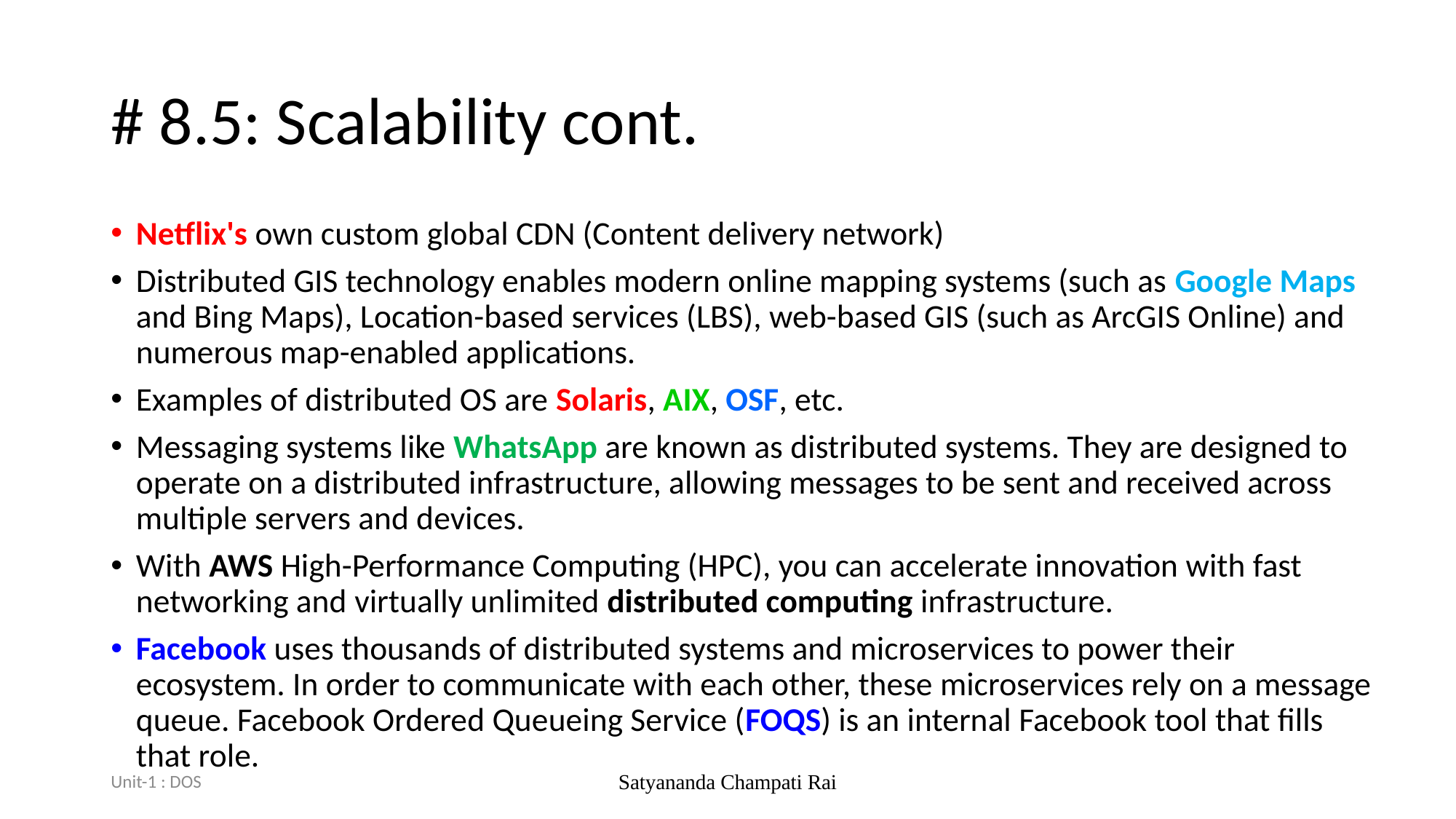

# # 8.5: Scalability cont.
Netflix's own custom global CDN (Content delivery network)
Distributed GIS technology enables modern online mapping systems (such as Google Maps and Bing Maps), Location-based services (LBS), web-based GIS (such as ArcGIS Online) and numerous map-enabled applications.
Examples of distributed OS are Solaris, AIX, OSF, etc.
Messaging systems like WhatsApp are known as distributed systems. They are designed to operate on a distributed infrastructure, allowing messages to be sent and received across multiple servers and devices.
With AWS High-Performance Computing (HPC), you can accelerate innovation with fast networking and virtually unlimited distributed computing infrastructure.
Facebook uses thousands of distributed systems and microservices to power their ecosystem. In order to communicate with each other, these microservices rely on a message queue. Facebook Ordered Queueing Service (FOQS) is an internal Facebook tool that fills that role.
Unit-1 : DOS
Satyananda Champati Rai
12